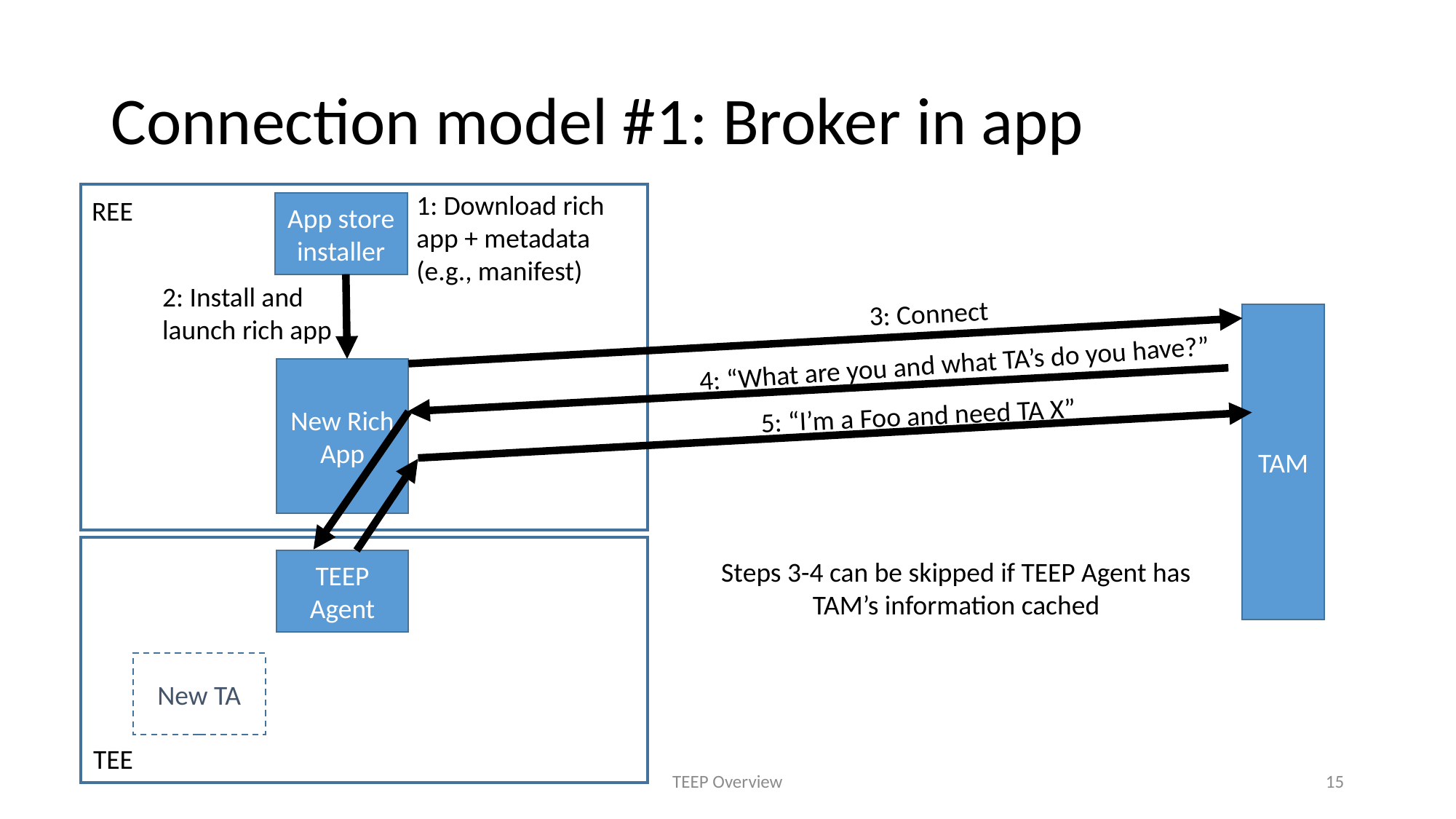

# Connection model #1: Broker in app
1: Download rich
app + metadata
(e.g., manifest)

REE
App store installer
2: Install and
launch rich app
3: Connect
TAM
4: “What are you and what TA’s do you have?”
New Rich App
5: “I’m a Foo and need TA X”

Steps 3-4 can be skipped if TEEP Agent has TAM’s information cached
TEEP Agent
New TA
TEE
TEEP Overview
15